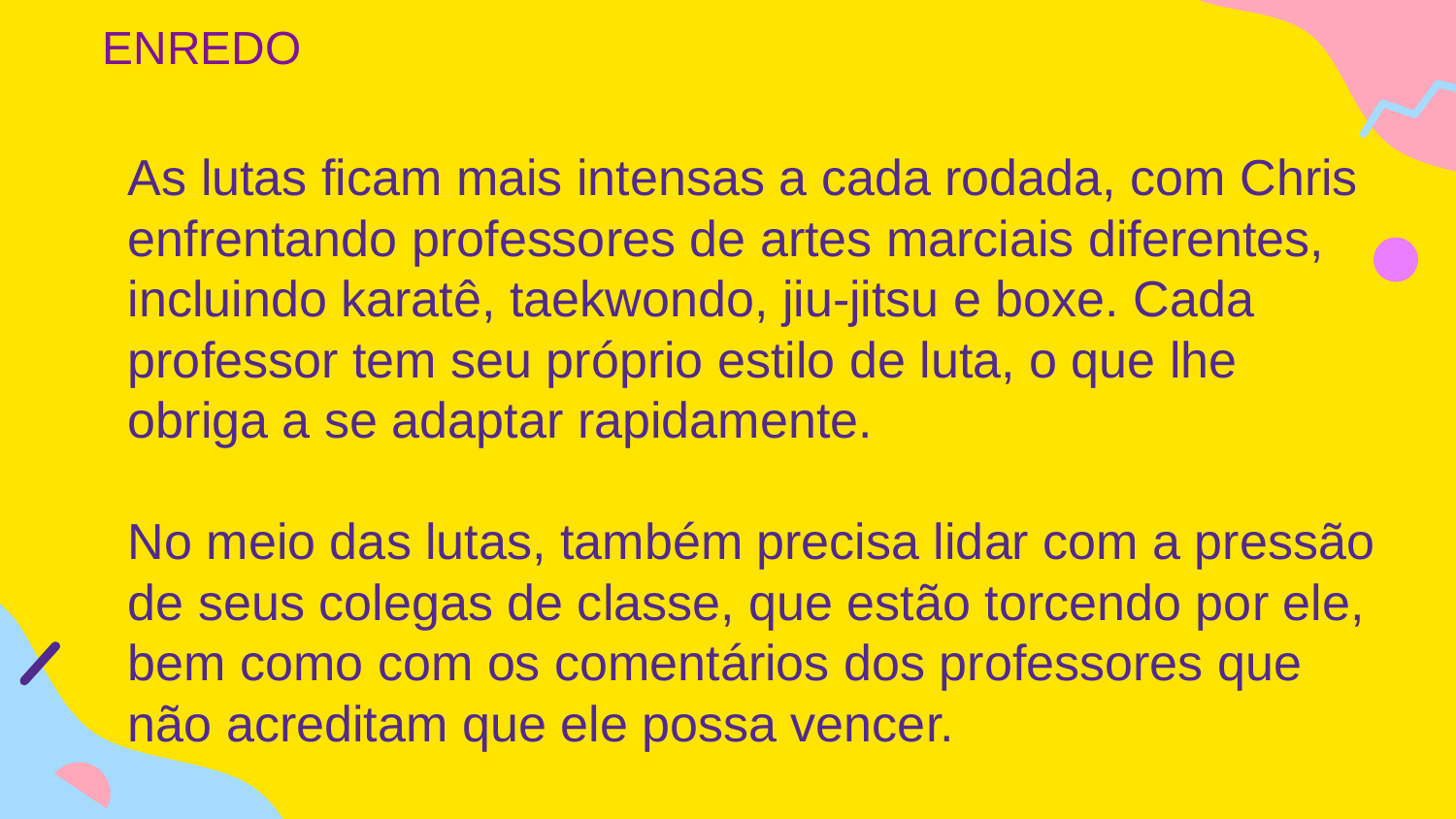

# ENREDO
As lutas ficam mais intensas a cada rodada, com Chris enfrentando professores de artes marciais diferentes, incluindo karatê, taekwondo, jiu-jitsu e boxe. Cada professor tem seu próprio estilo de luta, o que lhe obriga a se adaptar rapidamente.

No meio das lutas, também precisa lidar com a pressão de seus colegas de classe, que estão torcendo por ele, bem como com os comentários dos professores que não acreditam que ele possa vencer.